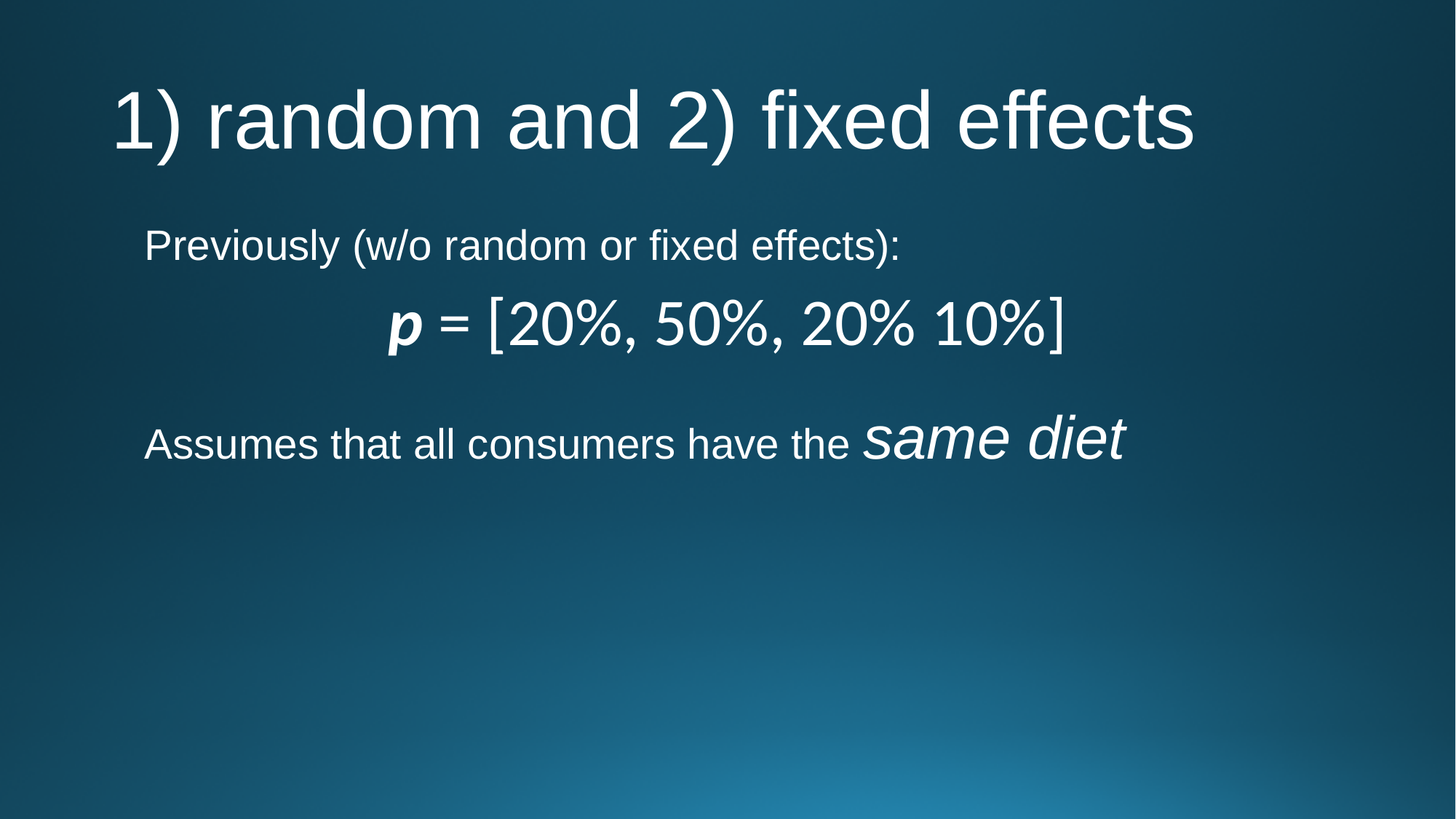

# 1) random and 2) fixed effects
Previously (w/o random or fixed effects):

Assumes that all consumers have the same diet

p = [20%, 50%, 20% 10%]